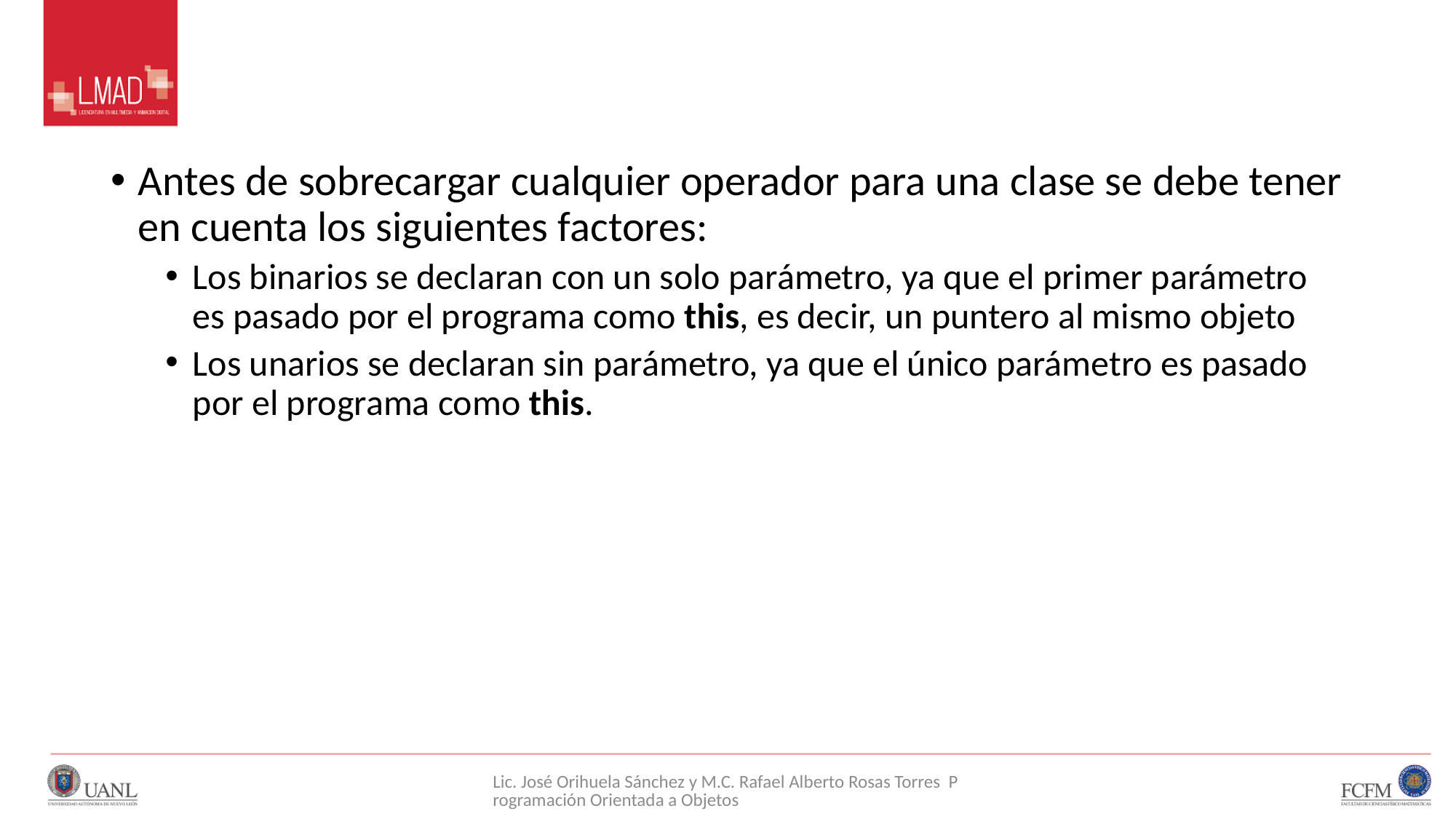

#
Antes de sobrecargar cualquier operador para una clase se debe tener en cuenta los siguientes factores:
Los binarios se declaran con un solo parámetro, ya que el primer parámetro es pasado por el programa como this, es decir, un puntero al mismo objeto
Los unarios se declaran sin parámetro, ya que el único parámetro es pasado por el programa como this.
Lic. José Orihuela Sánchez y M.C. Rafael Alberto Rosas Torres  Programación Orientada a Objetos